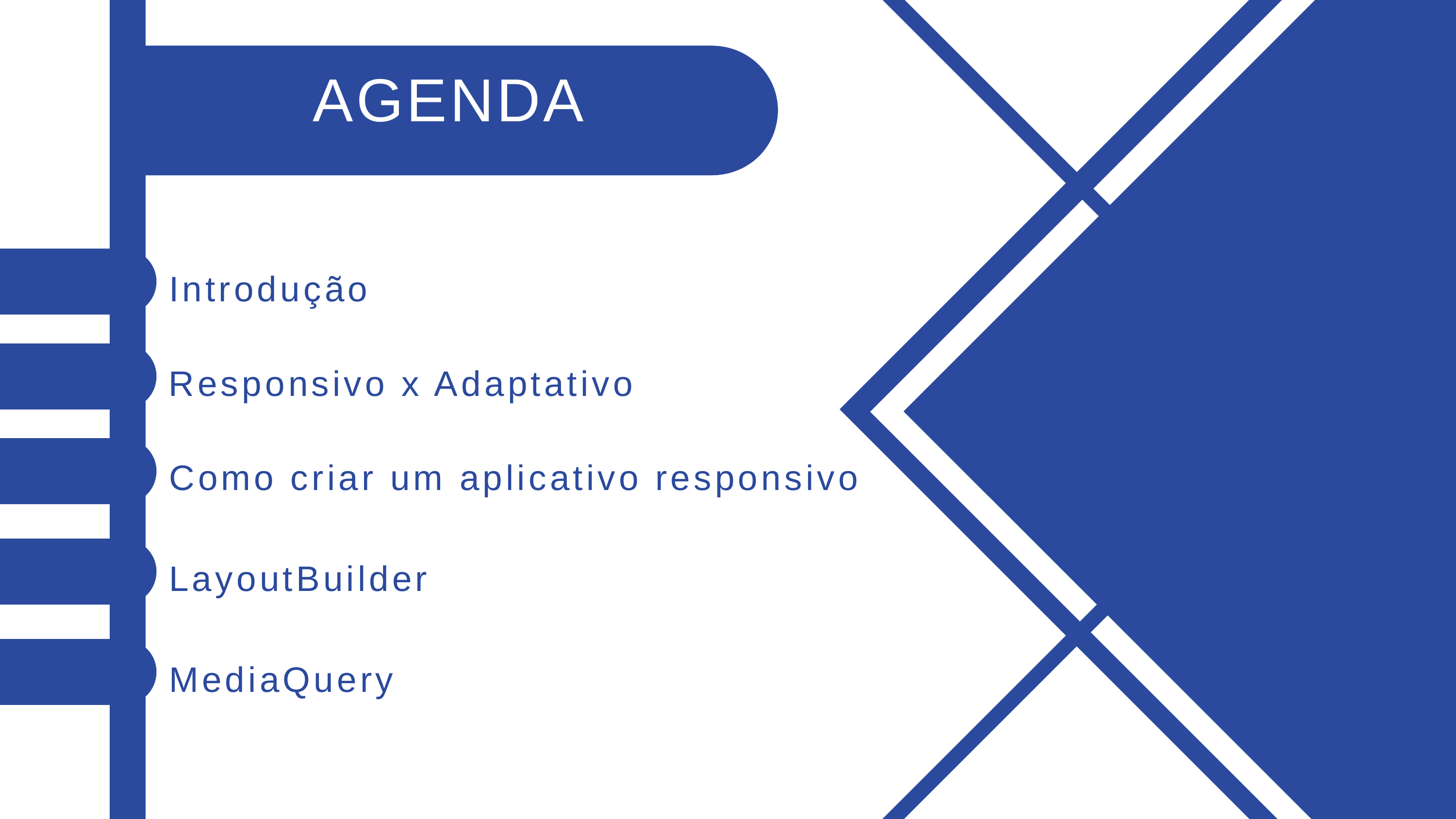

AGENDA

Introdução

Responsivo x Adaptativo

Como criar um aplicativo responsivo

LayoutBuilder

MediaQuery